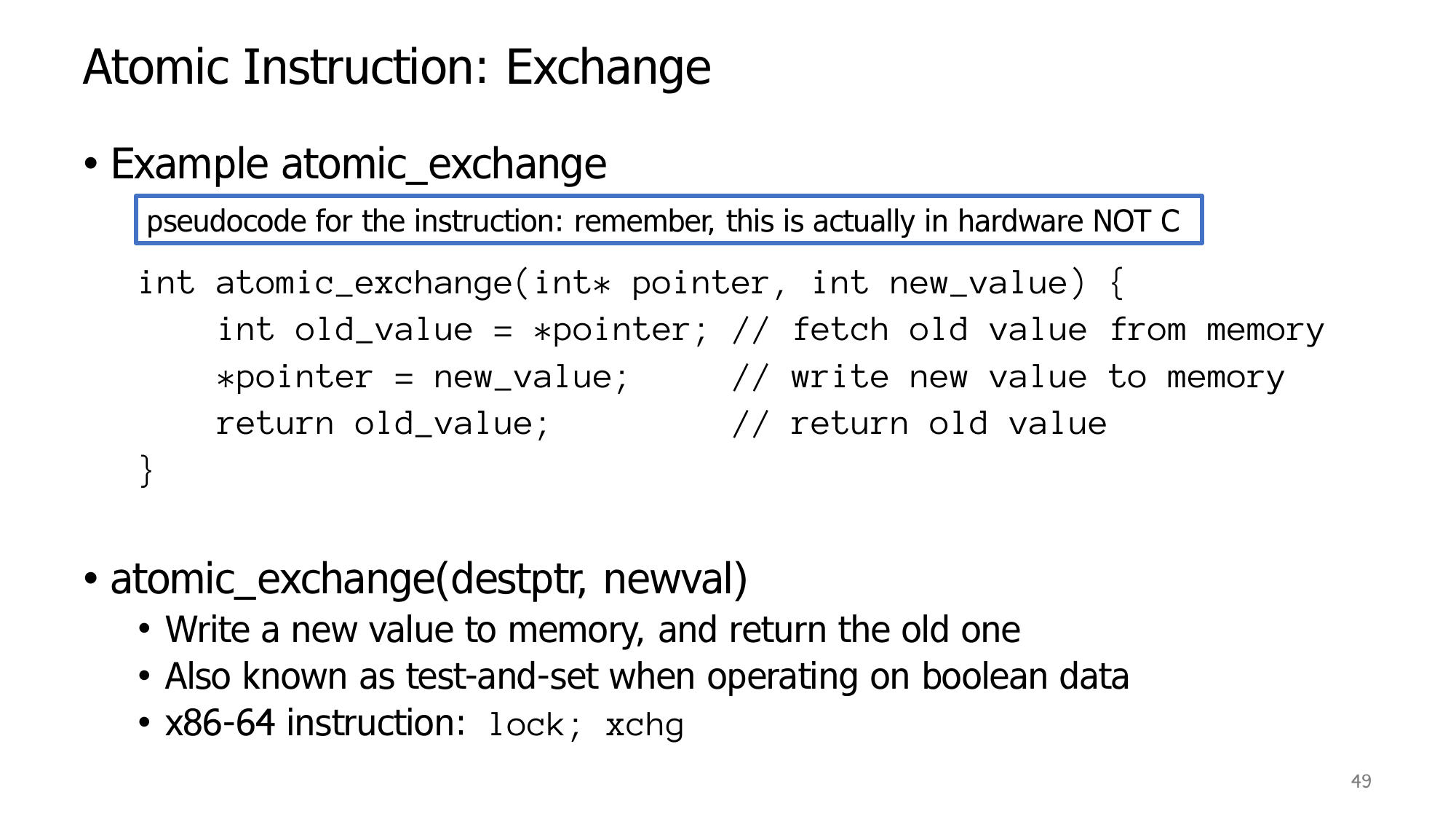

# Atomic Instruction: Exchange
Example atomic_exchange

int atomic_exchange(int* pointer, int new_value) {
    int old_value = *pointer; // fetch old value from memory
    *pointer = new_value;     // write new value to memory
    return old_value;         // return old value
}

atomic_exchange(destptr, newval)
Write a new value to memory, and return the old one
Also known as test-and-set when operating on boolean data
x86-64 instruction: lock; xchg

pseudocode for the instruction: remember, this is actually in hardware NOT C
49